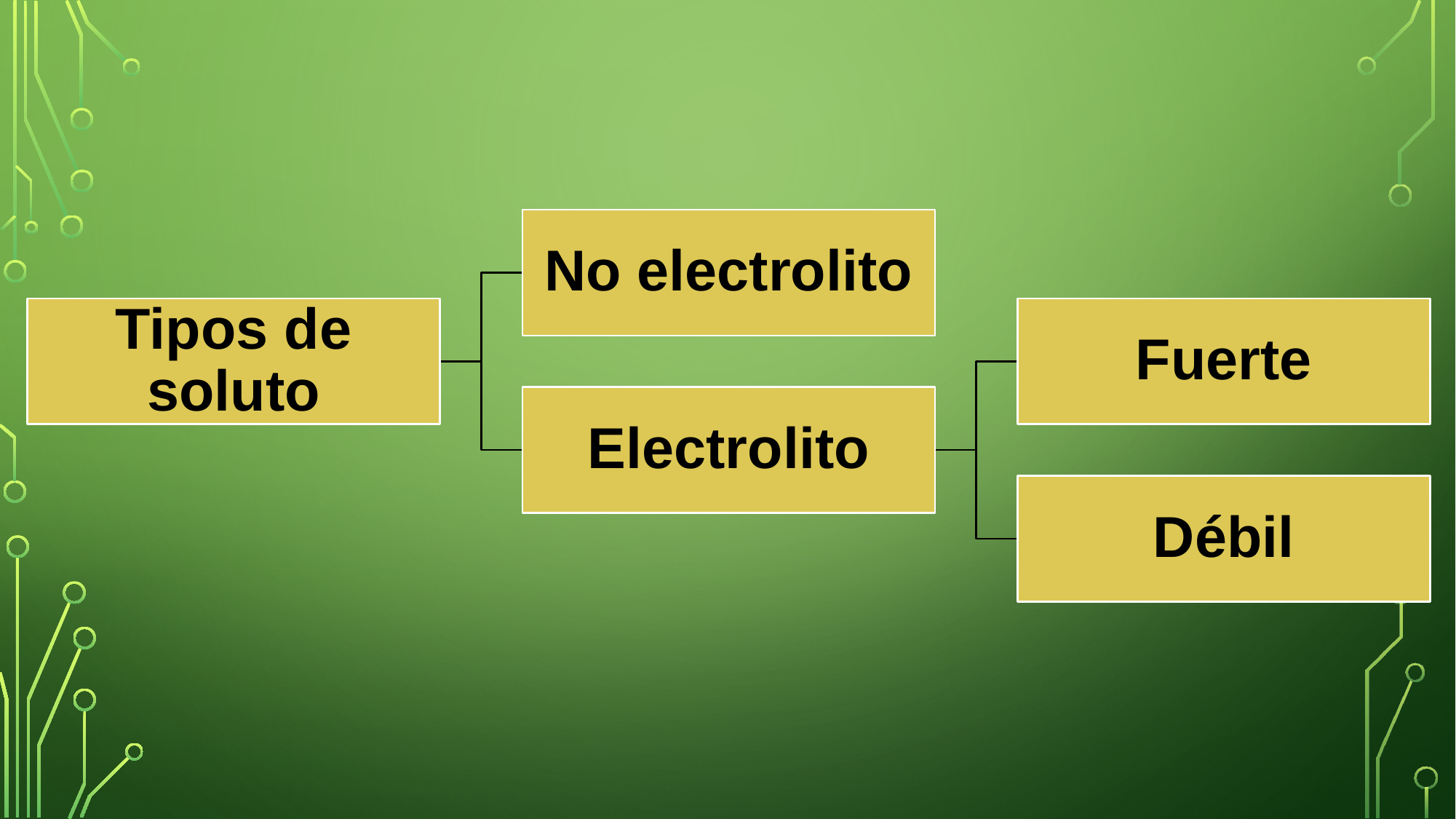

Tipos de soluto
No electrolito
Electrolito
Fuerte
Débil